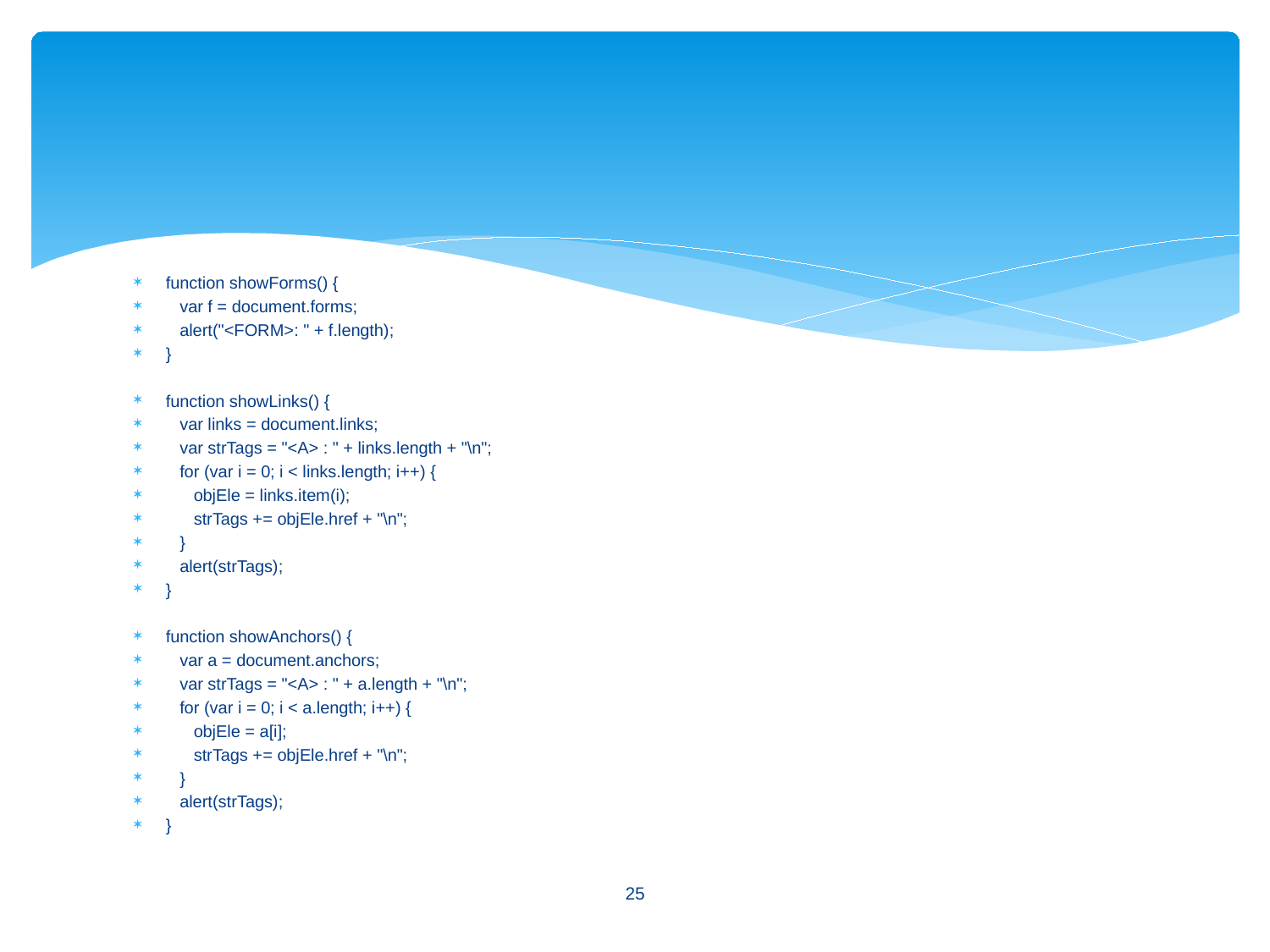

#
function showForms() {
   var f = document.forms;
   alert("<FORM>: " + f.length);
}

function showLinks() {
   var links = document.links;
   var strTags = "<A> : " + links.length + "\n";
   for (var i = 0; i < links.length; i++) {
      objEle = links.item(i);
      strTags += objEle.href + "\n";
   }
   alert(strTags);
}

function showAnchors() {
   var a = document.anchors;
   var strTags = "<A> : " + a.length + "\n";
   for (var i = 0; i < a.length; i++) {
      objEle = a[i];
      strTags += objEle.href + "\n";
   }
   alert(strTags);
}
25